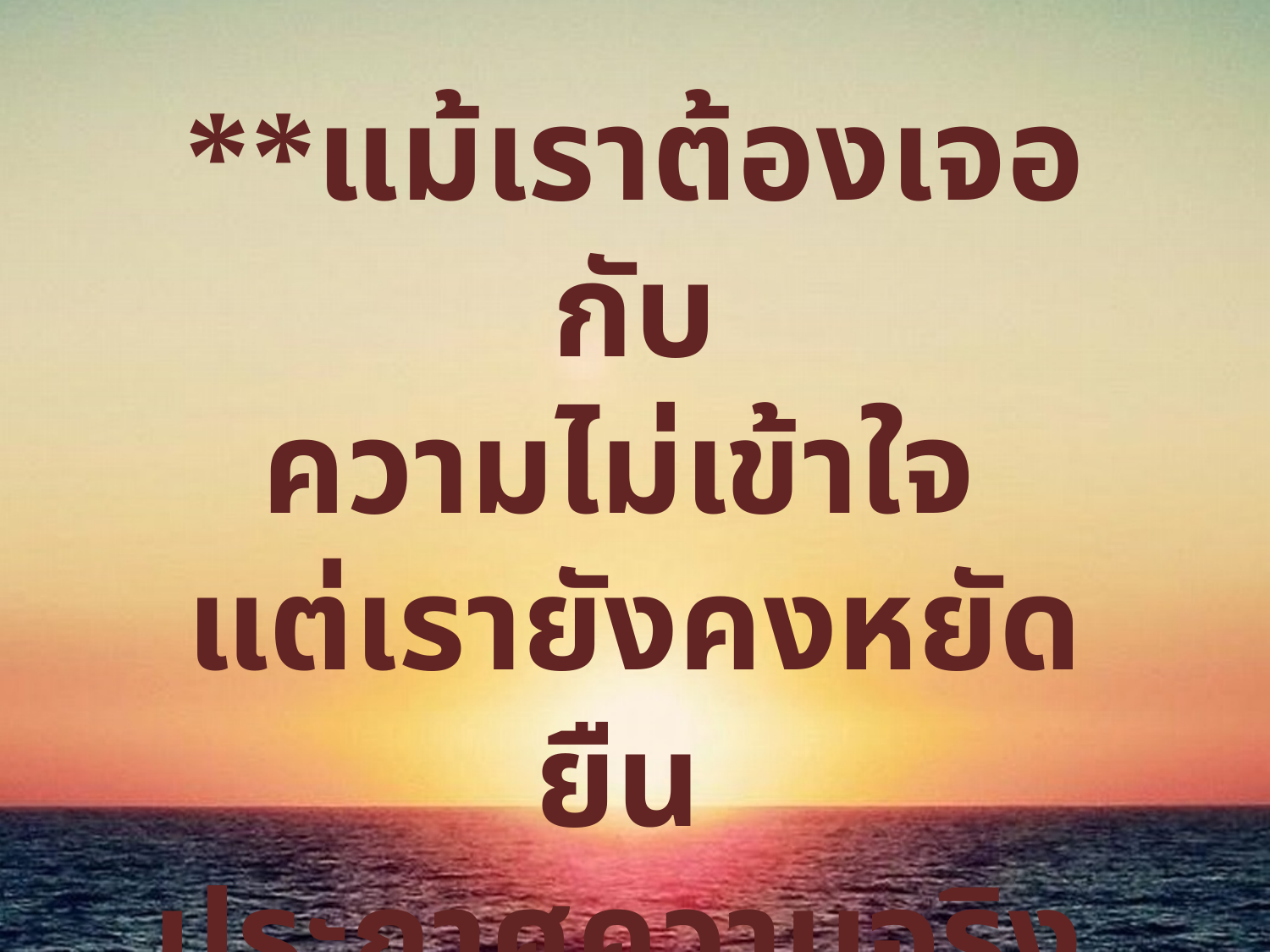

**แม้เราต้องเจอกับ
ความไม่เข้าใจ
แต่เรายังคงหยัดยืน
ประกาศความจริง
ต่อไปไม่หวั่นไหว